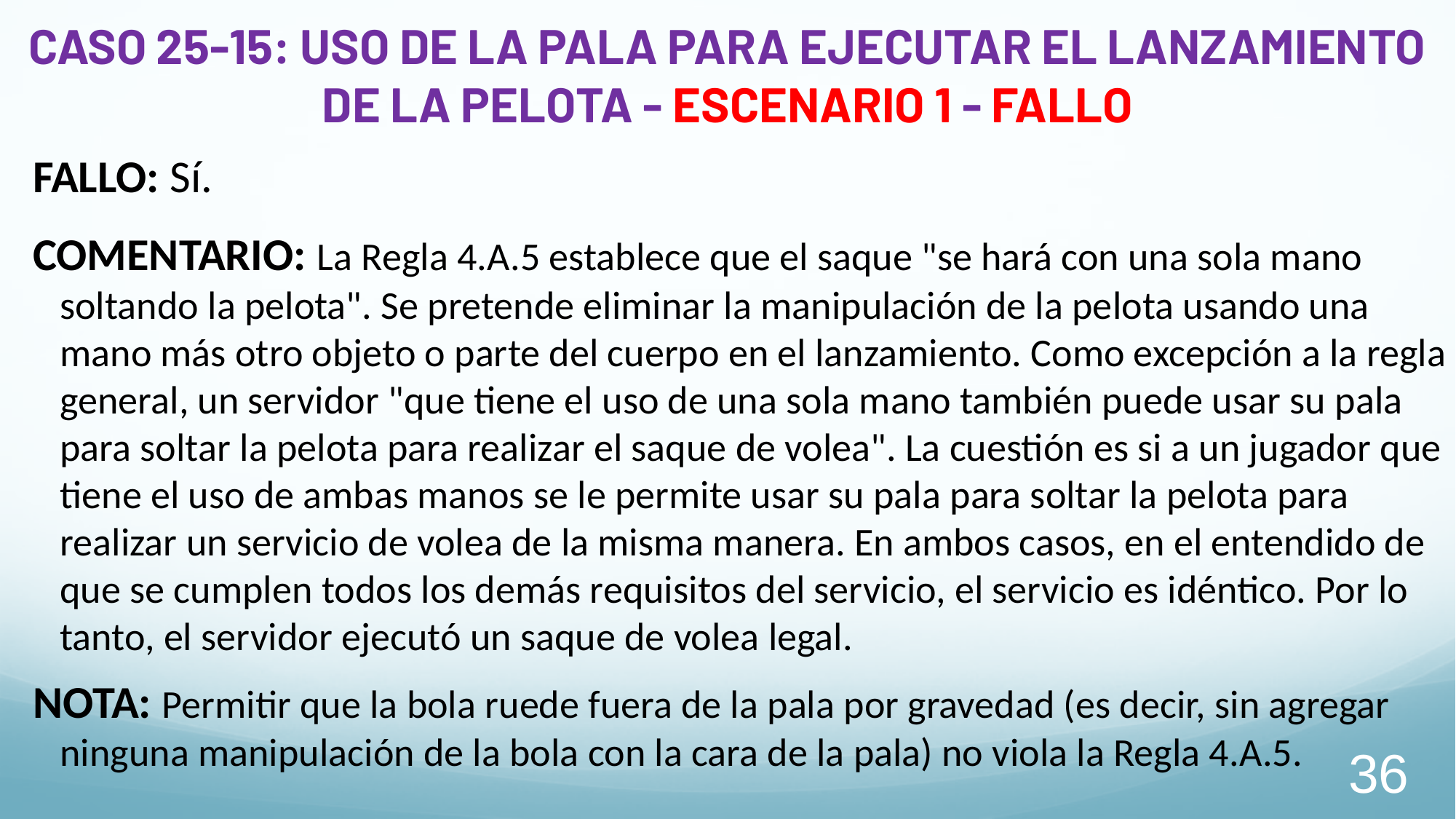

# CASO 25-15: USO DE LA PALA PARA EJECUTAR EL LANZAMIENTO DE LA PELOTA - ESCENARIO 1 - FALLO
FALLO: Sí.
COMENTARIO: La Regla 4.A.5 establece que el saque "se hará con una sola mano soltando la pelota". Se pretende eliminar la manipulación de la pelota usando una mano más otro objeto o parte del cuerpo en el lanzamiento. Como excepción a la regla general, un servidor "que tiene el uso de una sola mano también puede usar su pala para soltar la pelota para realizar el saque de volea". La cuestión es si a un jugador que tiene el uso de ambas manos se le permite usar su pala para soltar la pelota para realizar un servicio de volea de la misma manera. En ambos casos, en el entendido de que se cumplen todos los demás requisitos del servicio, el servicio es idéntico. Por lo tanto, el servidor ejecutó un saque de volea legal.
NOTA: Permitir que la bola ruede fuera de la pala por gravedad (es decir, sin agregar ninguna manipulación de la bola con la cara de la pala) no viola la Regla 4.A.5.
36